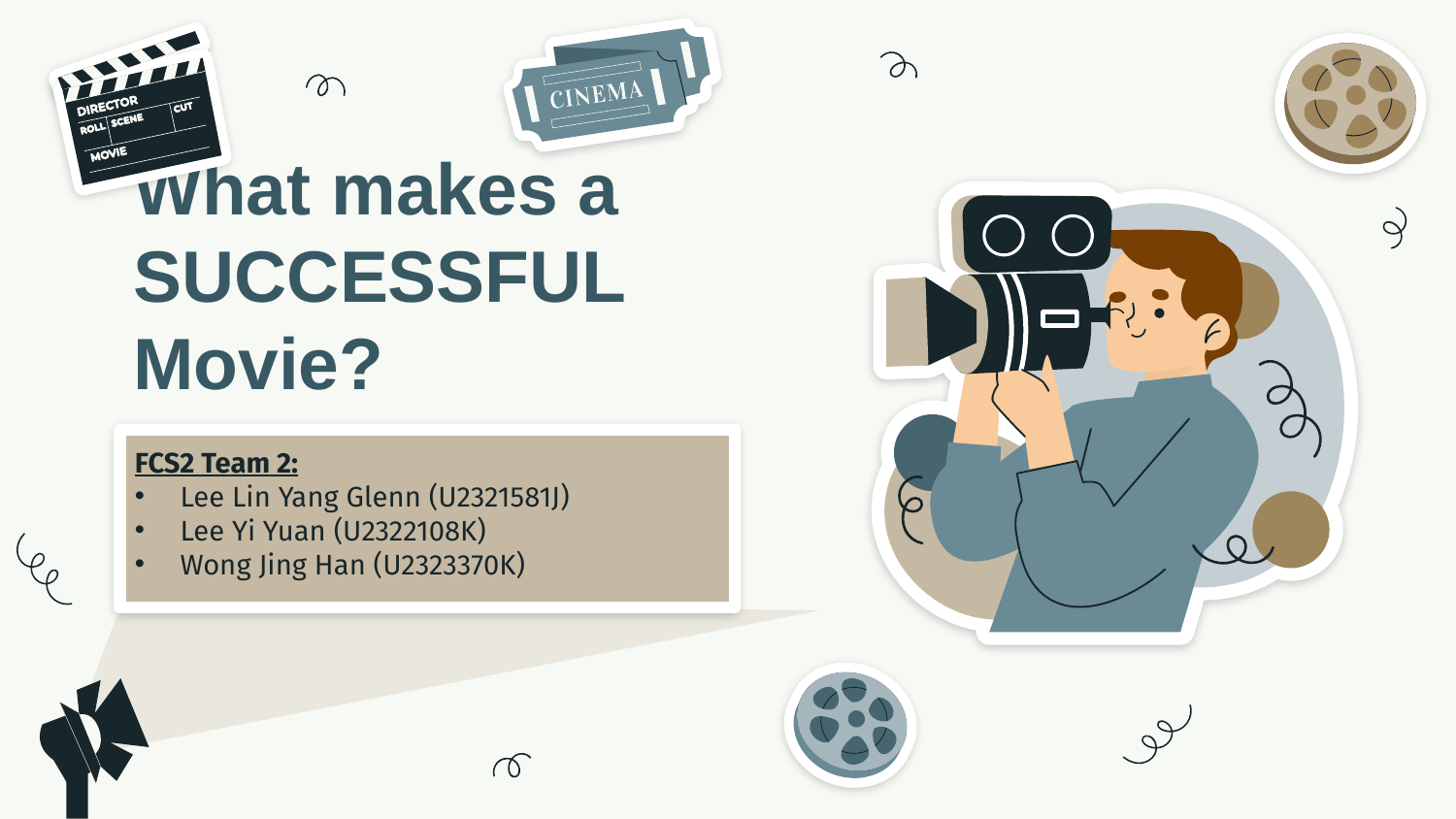

# What makes a SUCCESSFUL Movie?
FCS2 Team 2:
Lee Lin Yang Glenn (U2321581J) ​
Lee Yi Yuan (U2322108K)​
Wong Jing Han (U2323370K)​